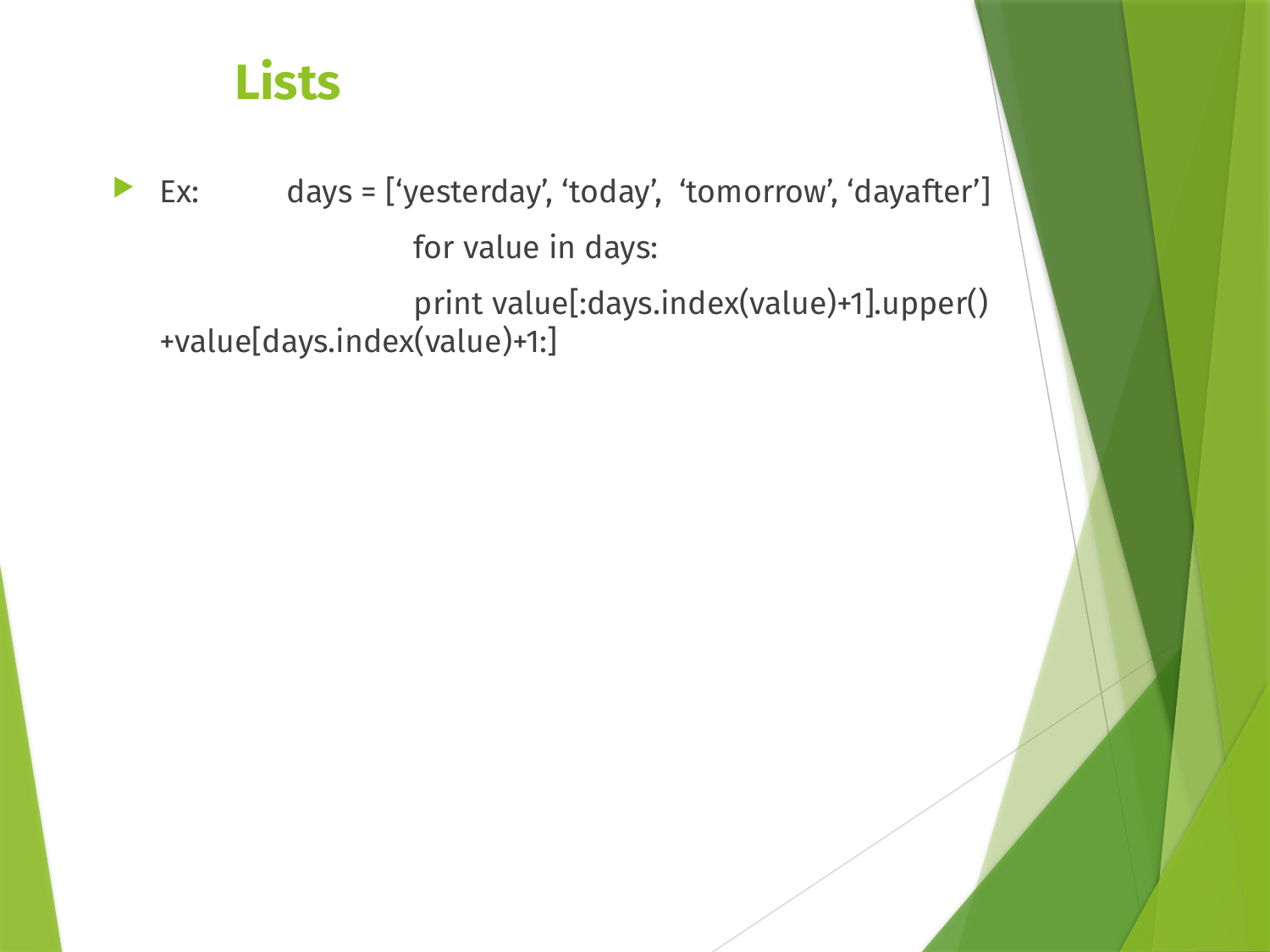

Lists
Ex: 	days = [‘yesterday’, ‘today’,  ‘tomorrow’, ‘dayafter’]
			for value in days:
			print value[:days.index(value)+1].upper()+value[days.index(value)+1:]